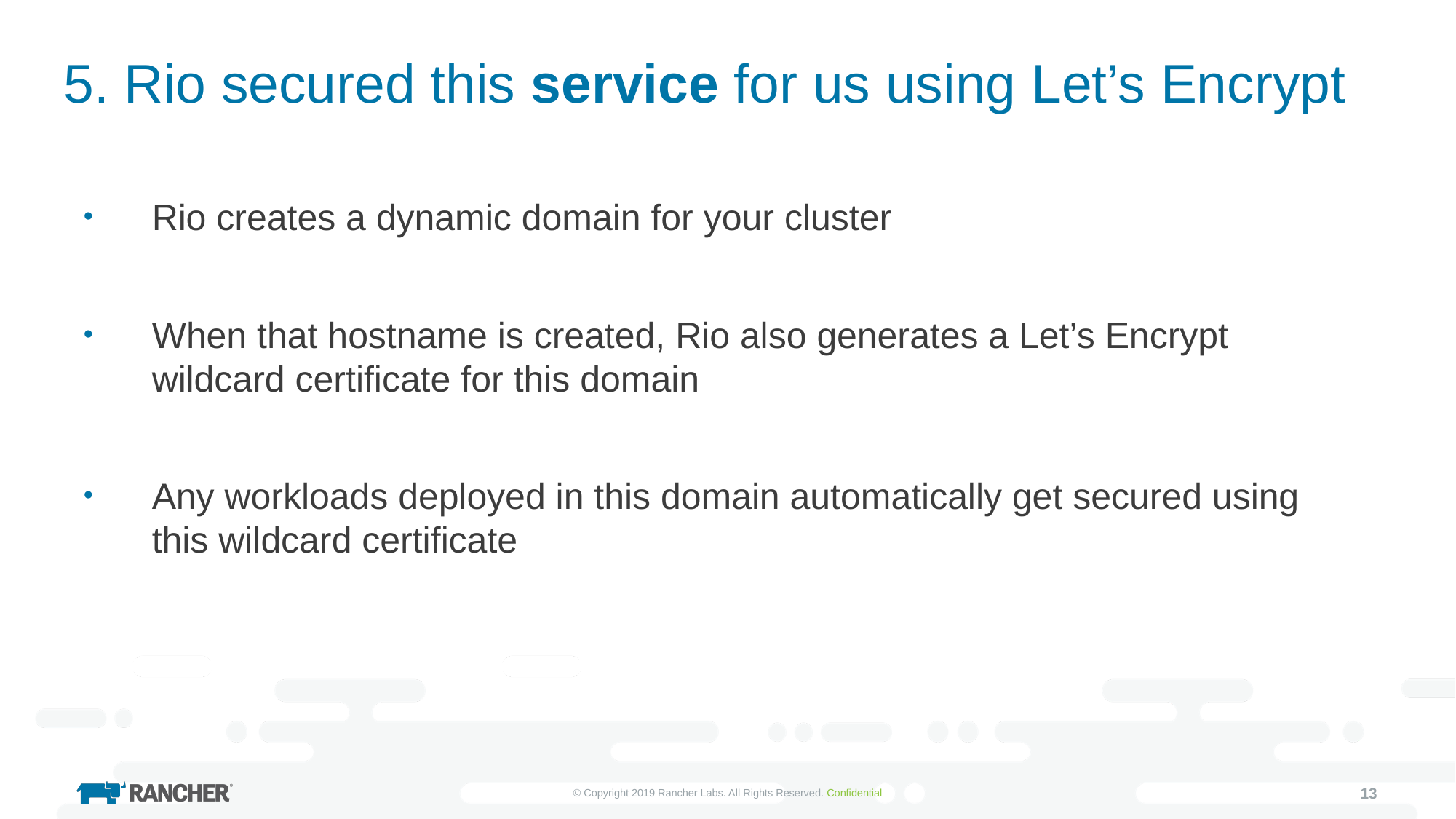

# 5. Rio secured this service for us using Let’s Encrypt
Rio creates a dynamic domain for your cluster

When that hostname is created, Rio also generates a Let’s Encrypt wildcard certificate for this domain

Any workloads deployed in this domain automatically get secured using this wildcard certificate